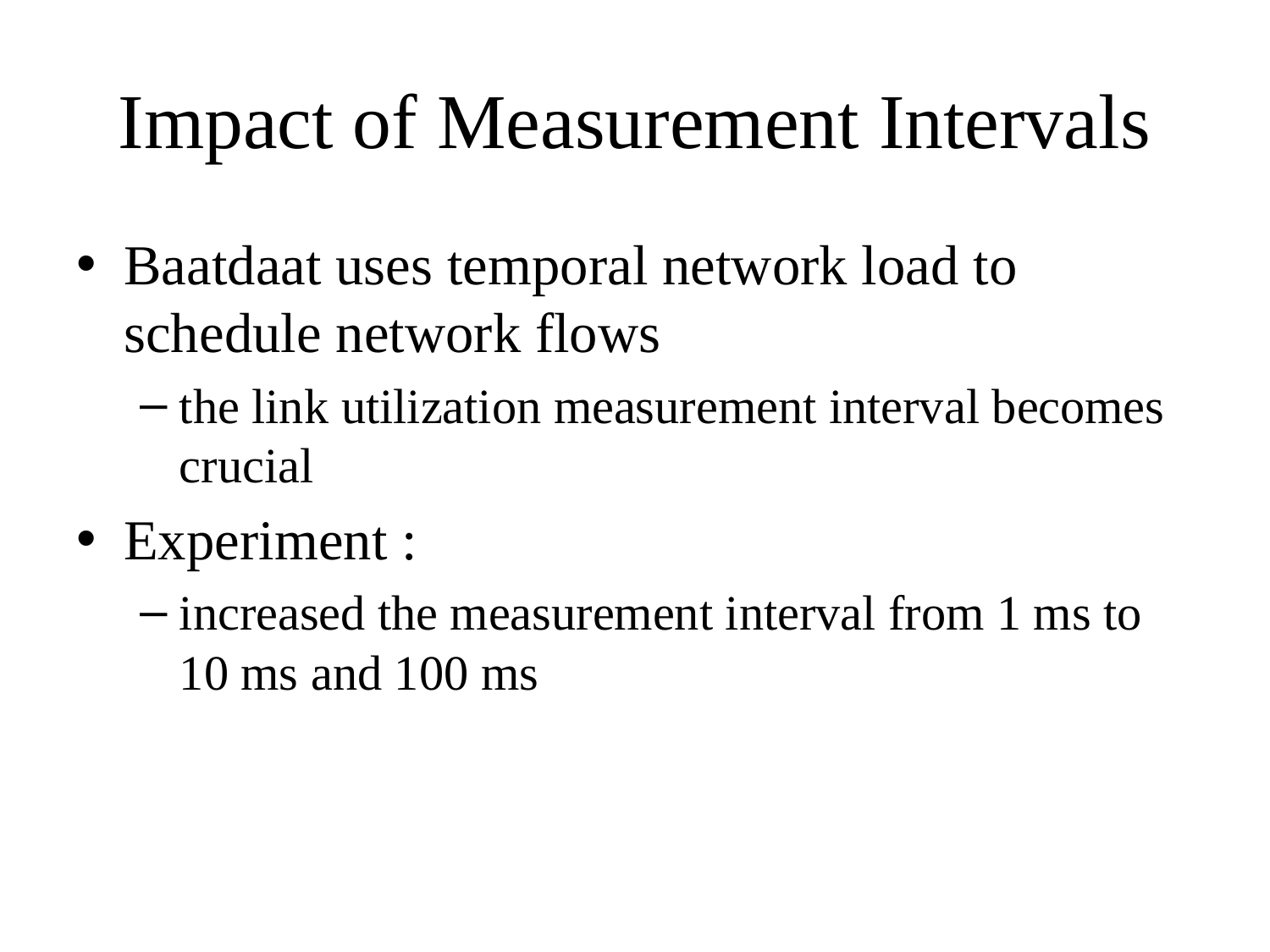

# Impact of Measurement Intervals
Baatdaat uses temporal network load to schedule network flows
the link utilization measurement interval becomes crucial
Experiment :
increased the measurement interval from 1 ms to 10 ms and 100 ms